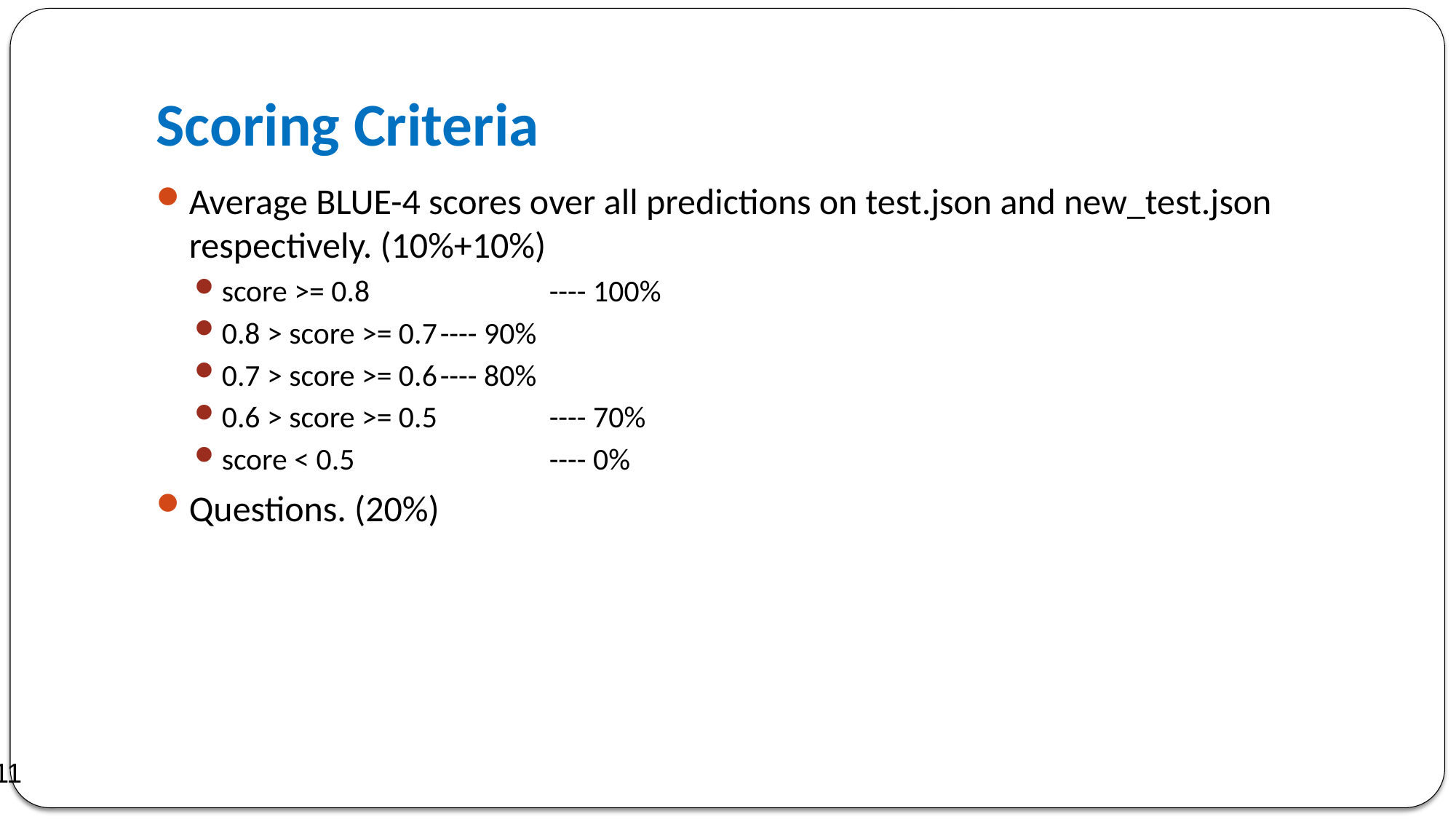

# Scoring Criteria
Average BLUE-4 scores over all predictions on test.json and new_test.json respectively. (10%+10%)
score >= 0.8		---- 100%
0.8 > score >= 0.7	---- 90%
0.7 > score >= 0.6	---- 80%
0.6 > score >= 0.5 	---- 70%
score < 0.5		---- 0%
Questions. (20%)